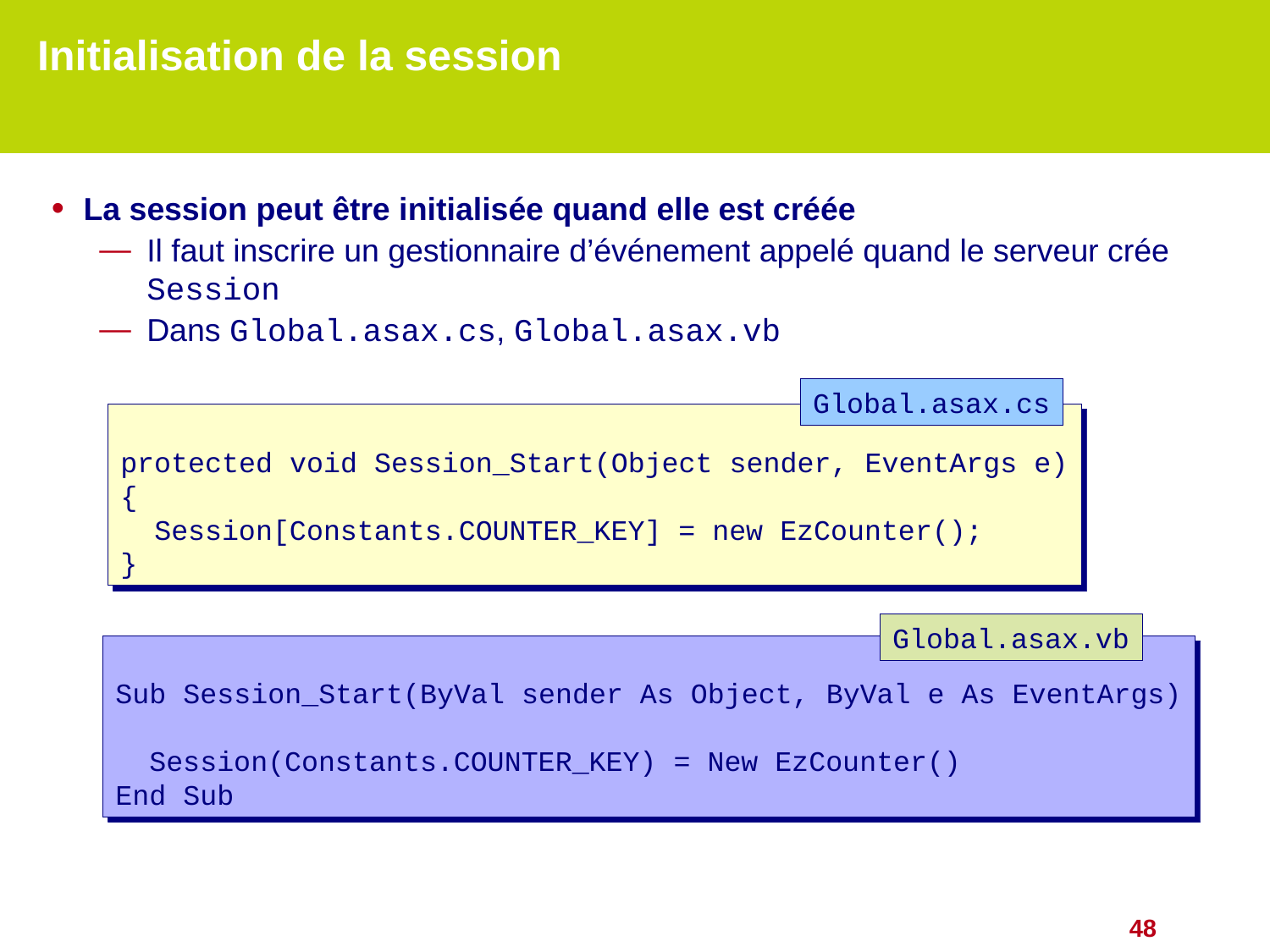

# Initialisation de la session
La session peut être initialisée quand elle est créée
Il faut inscrire un gestionnaire d’événement appelé quand le serveur crée Session
Dans Global.asax.cs, Global.asax.vb
Global.asax.cs

protected void Session_Start(Object sender, EventArgs e)
{
  Session[Constants.COUNTER_KEY] = new EzCounter();
}
Global.asax.vb

Sub Session_Start(ByVal sender As Object, ByVal e As EventArgs)

  Session(Constants.COUNTER_KEY) = New EzCounter()
End Sub